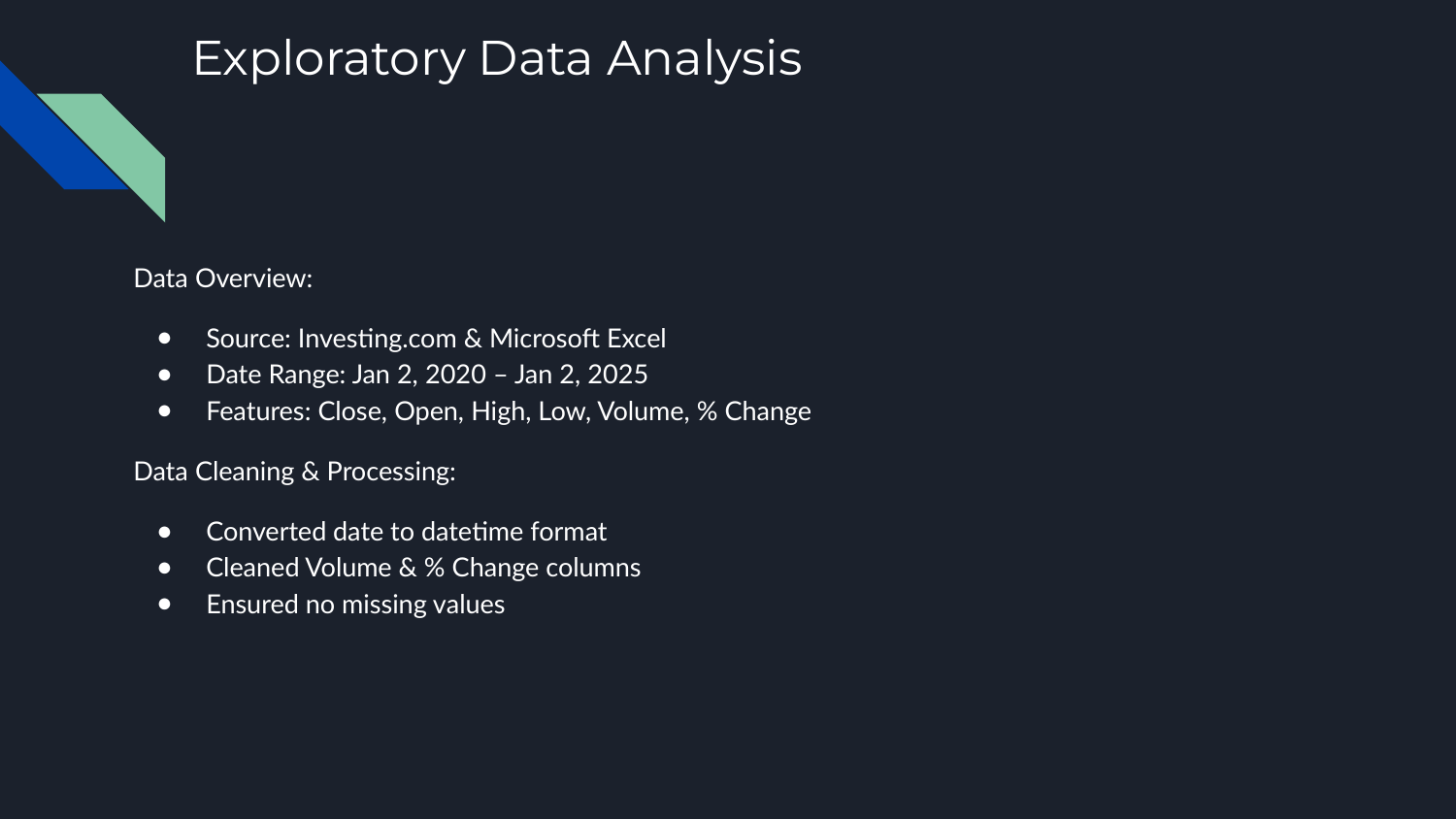

# Exploratory Data Analysis

Data Overview:
Source: Investing.com & Microsoft Excel
Date Range: Jan 2, 2020 – Jan 2, 2025
Features: Close, Open, High, Low, Volume, % Change
Data Cleaning & Processing:
Converted date to datetime format
Cleaned Volume & % Change columns
Ensured no missing values